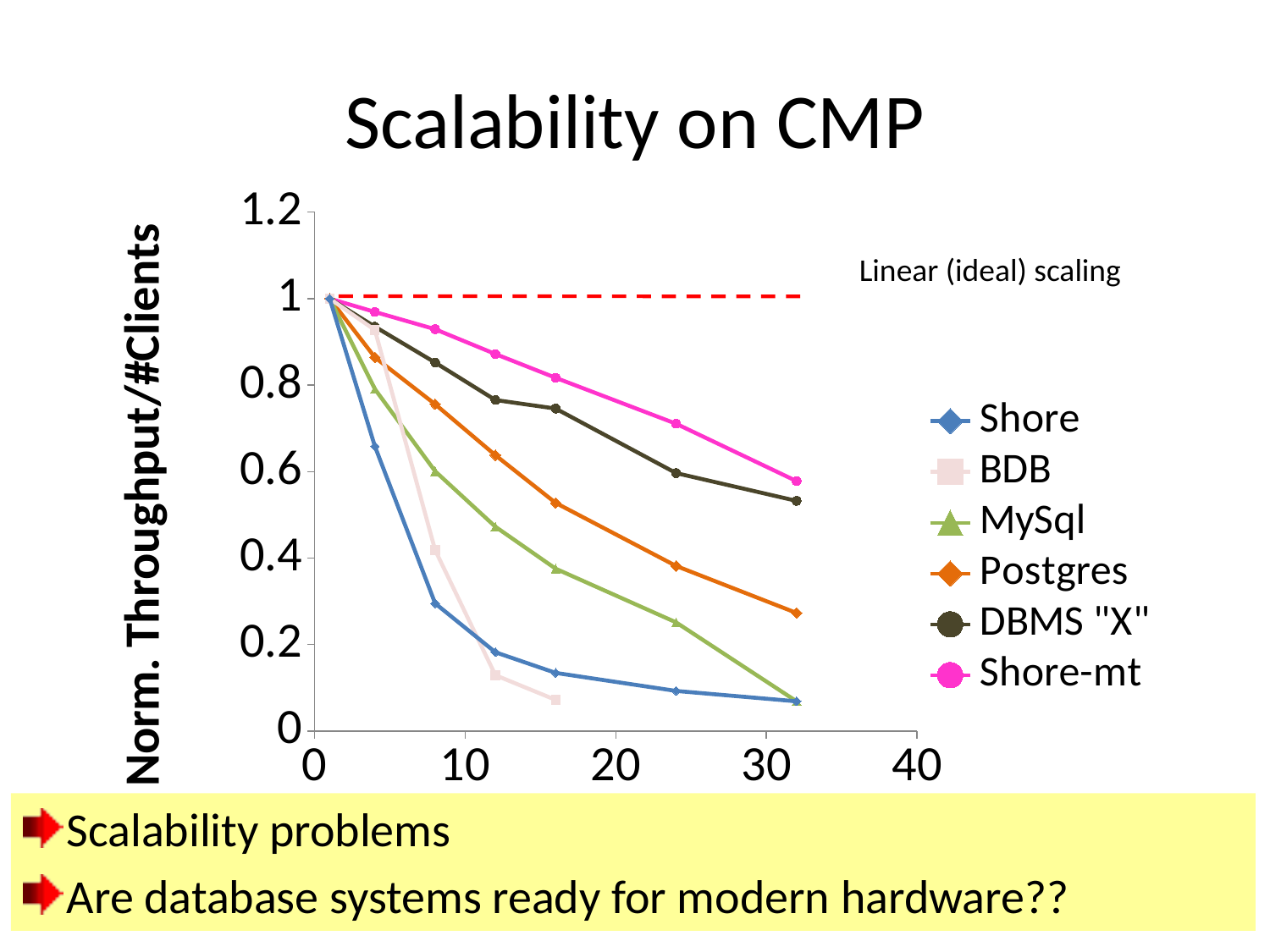

# Scalability on CMP

### Chart

| Category | Shore | BDB | MySql | Postgres | DBMS "X" | Shore-mt |
|---|---|---|---|---|---|---|
Linear (ideal) scaling
Scalability problems
Are database systems ready for modern hardware??
Sun Niagara I - 32 HW Contexts
Update intensive workload
No database lock conflicts
2